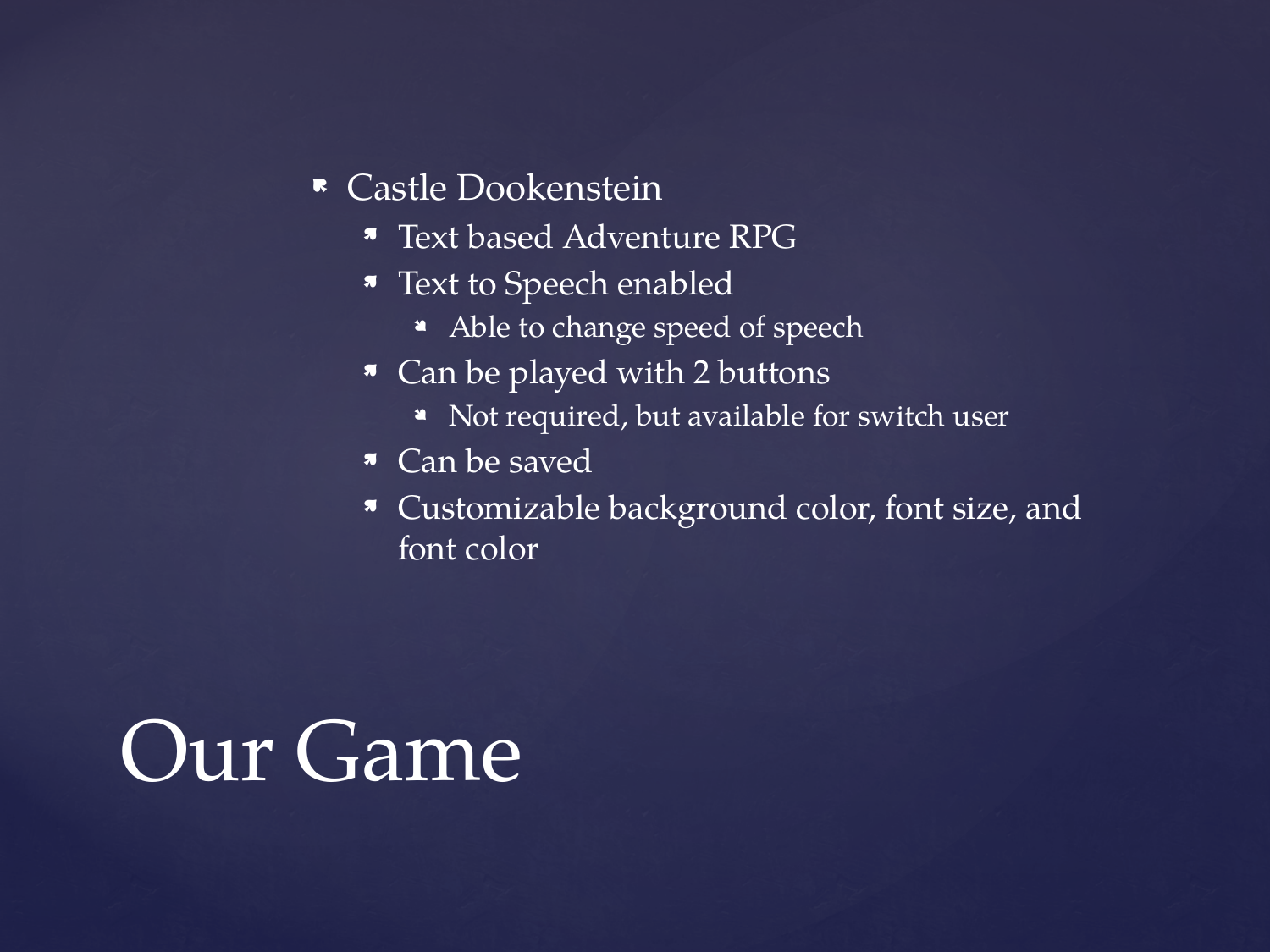

Castle Dookenstein
Text based Adventure RPG
Text to Speech enabled
Able to change speed of speech
Can be played with 2 buttons
Not required, but available for switch user
Can be saved
Customizable background color, font size, and font color
# Our Game